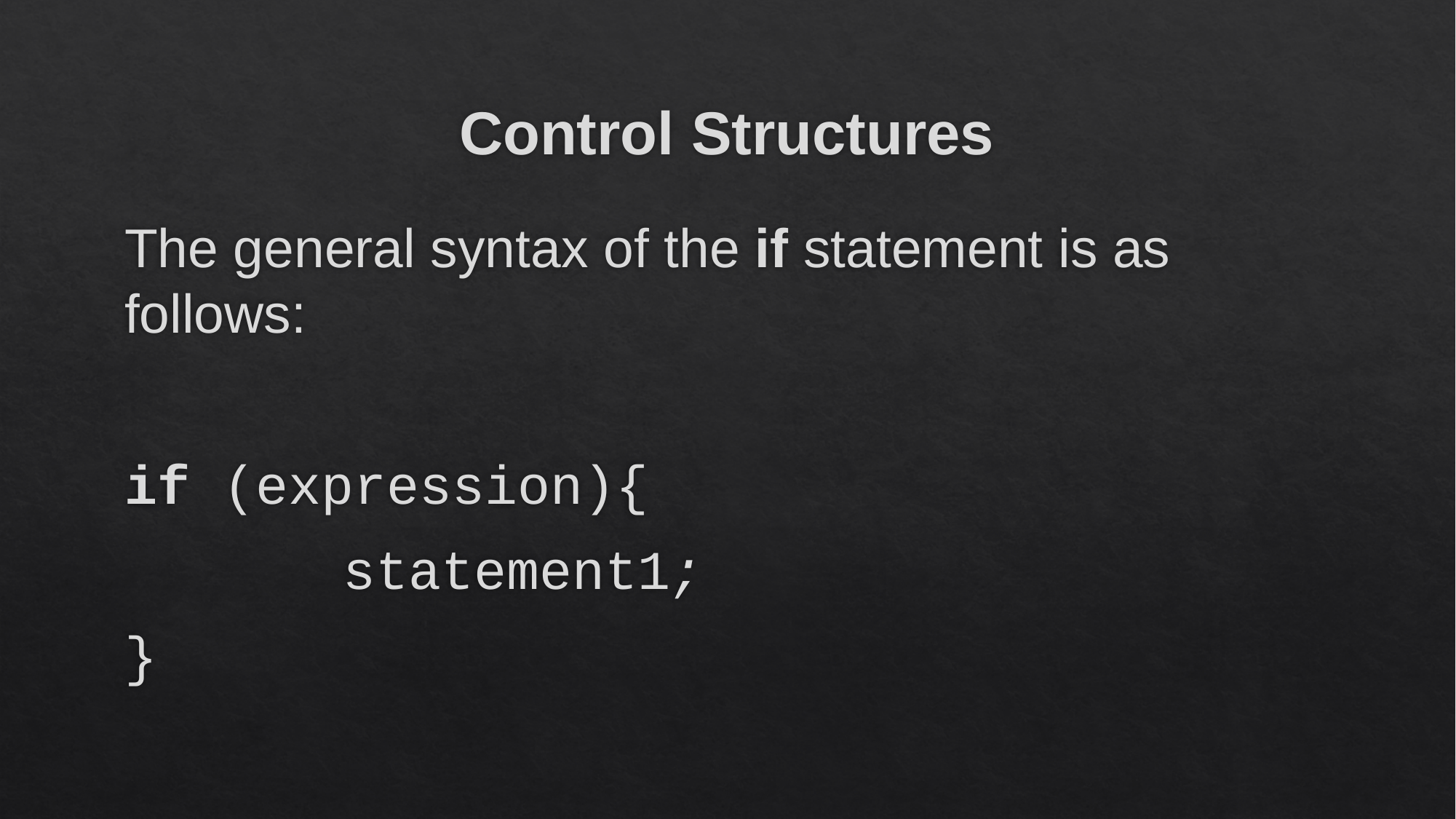

# Control Structures
The general syntax of the if statement is as follows:

if (expression){
		statement1;
}